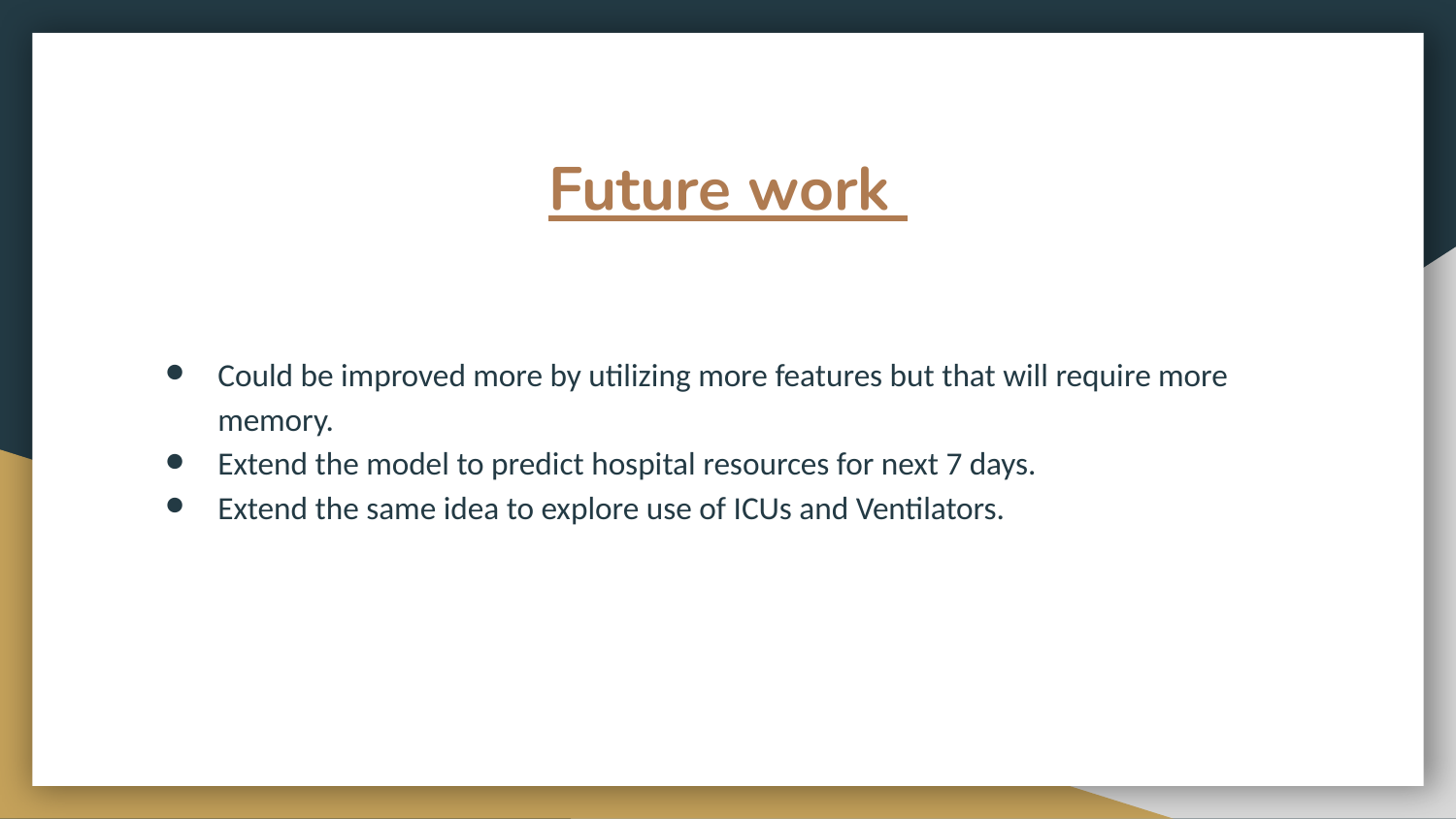

# Future work
Could be improved more by utilizing more features but that will require more memory.
Extend the model to predict hospital resources for next 7 days.
Extend the same idea to explore use of ICUs and Ventilators.